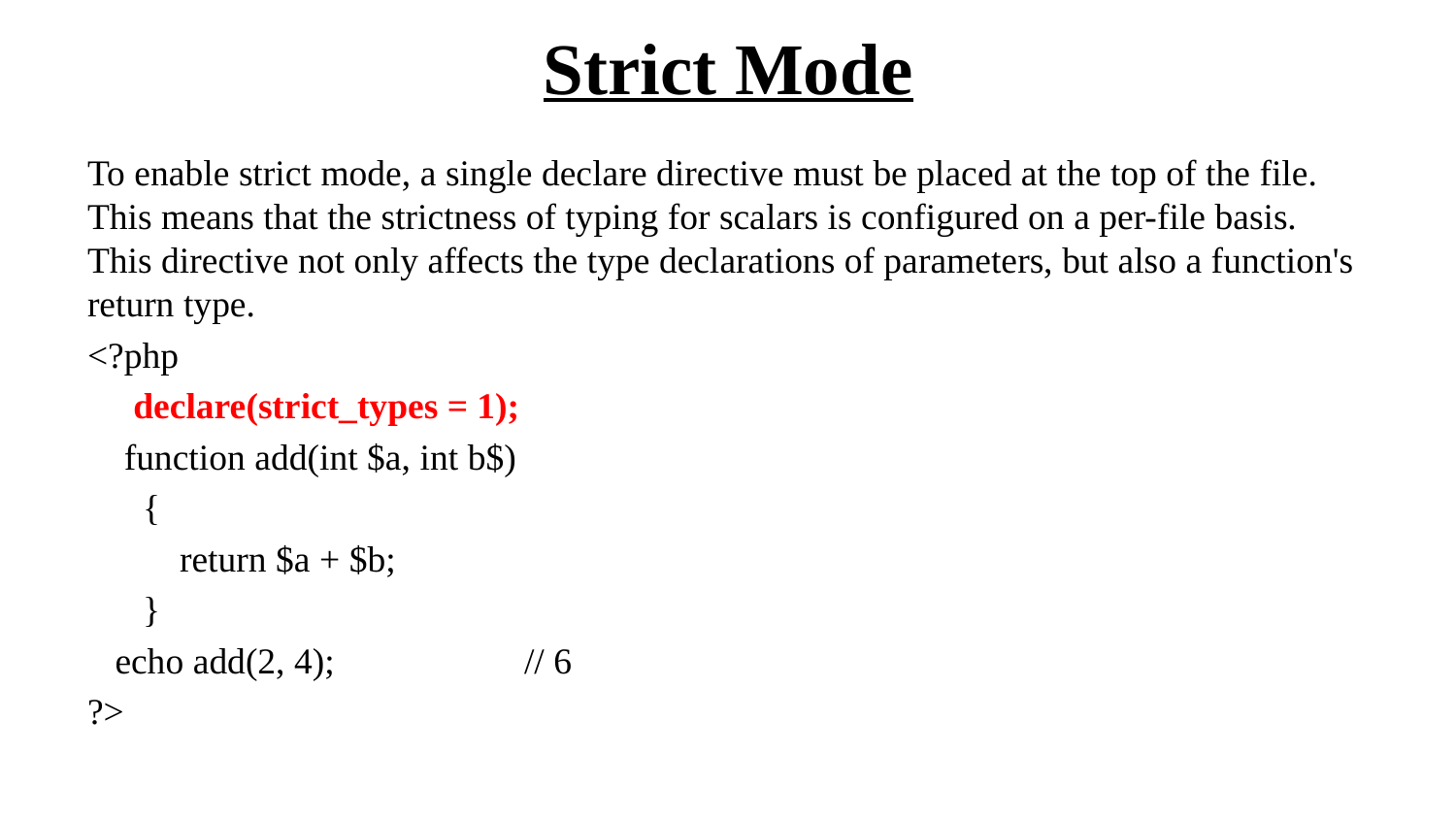

# Strict Mode
To enable strict mode, a single declare directive must be placed at the top of the file. This means that the strictness of typing for scalars is configured on a per-file basis. This directive not only affects the type declarations of parameters, but also a function's return type.
<?php
     declare(strict_types = 1);
    function add(int $a, int b$)
      {
          return $a + $b;
      }
   echo add(2, 4);		// 6
?>